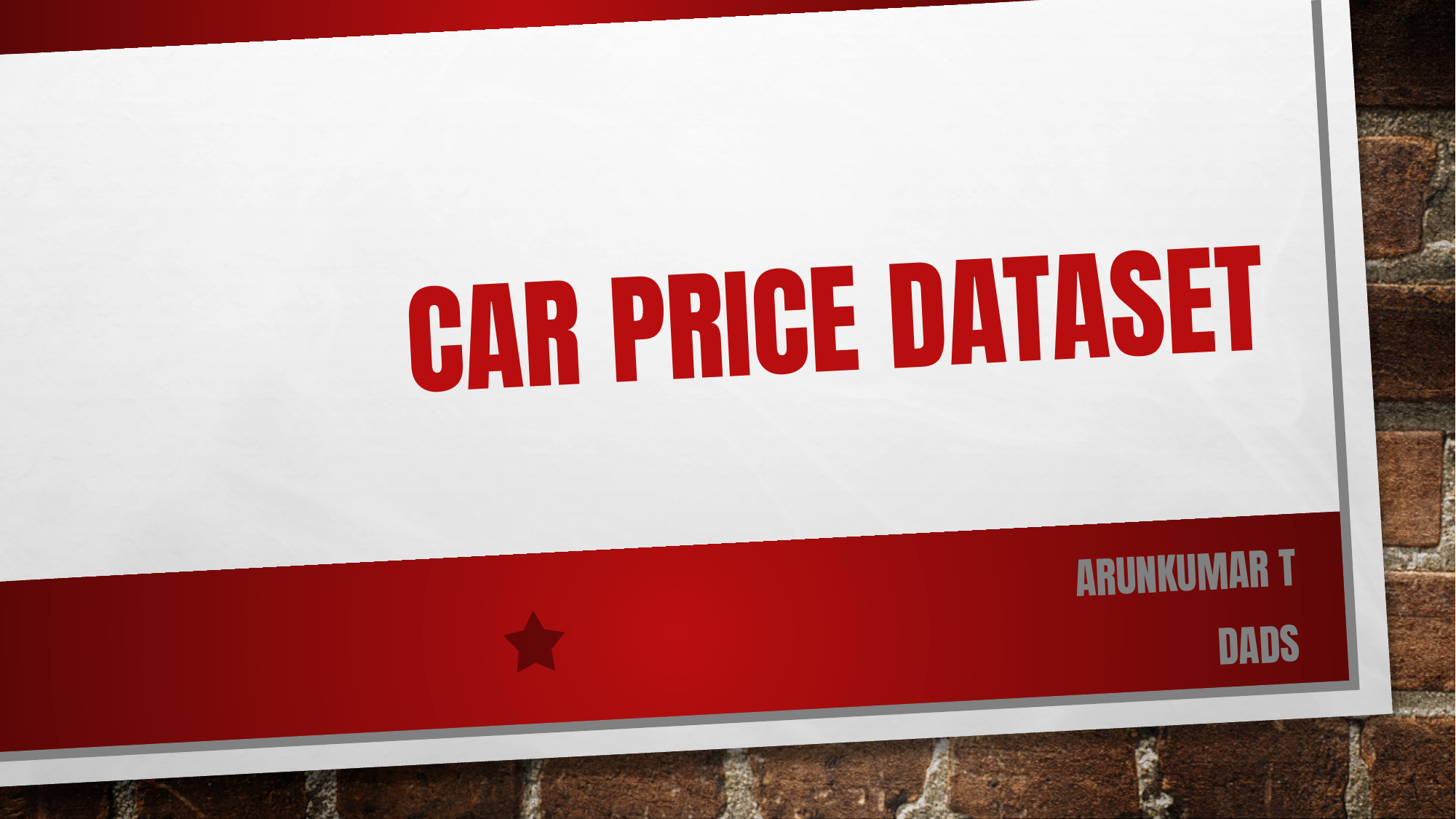

# Car price dataset
arunkumar t
dads